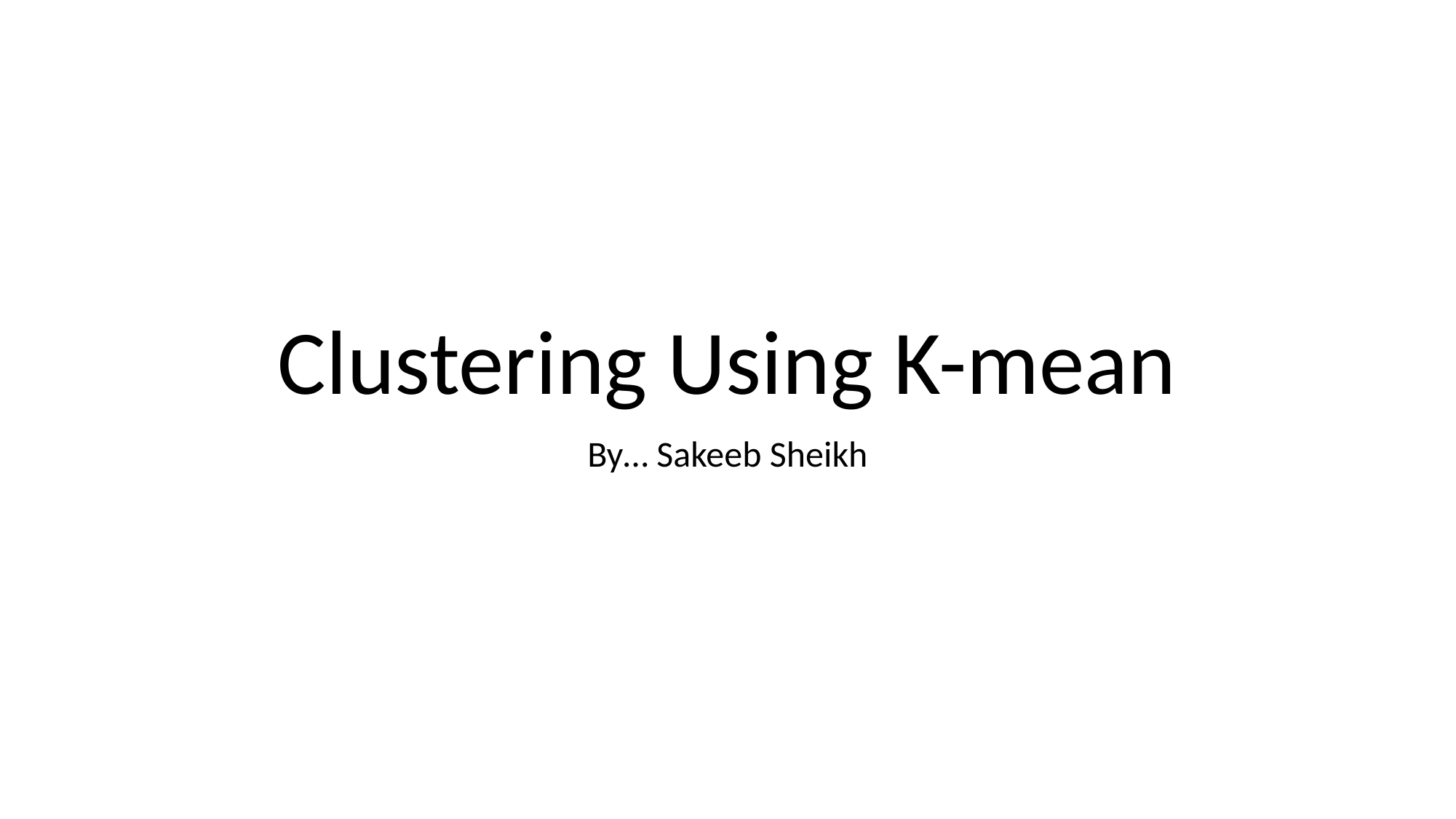

# Clustering Using K-mean
By… Sakeeb Sheikh